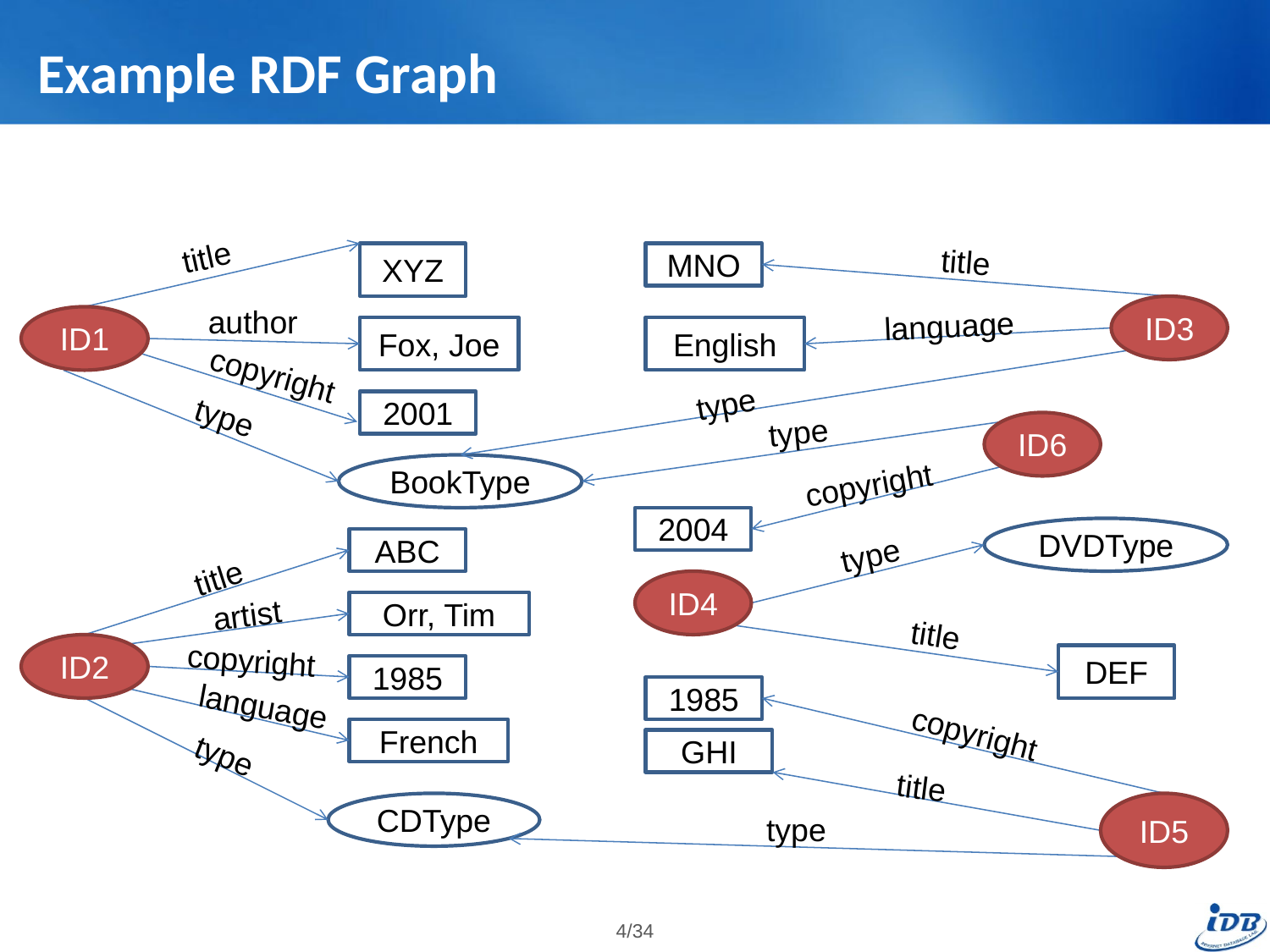

Example RDF Graph
title
title
XYZ
MNO
author
ID3
language
ID1
Fox, Joe
English
copyright
type
type
2001
type
ID6
BookType
copyright
2004
DVDType
ABC
type
title
ID4
artist
Orr, Tim
title
ID2
copyright
DEF
1985
1985
language
copyright
French
type
GHI
title
CDType
ID5
type